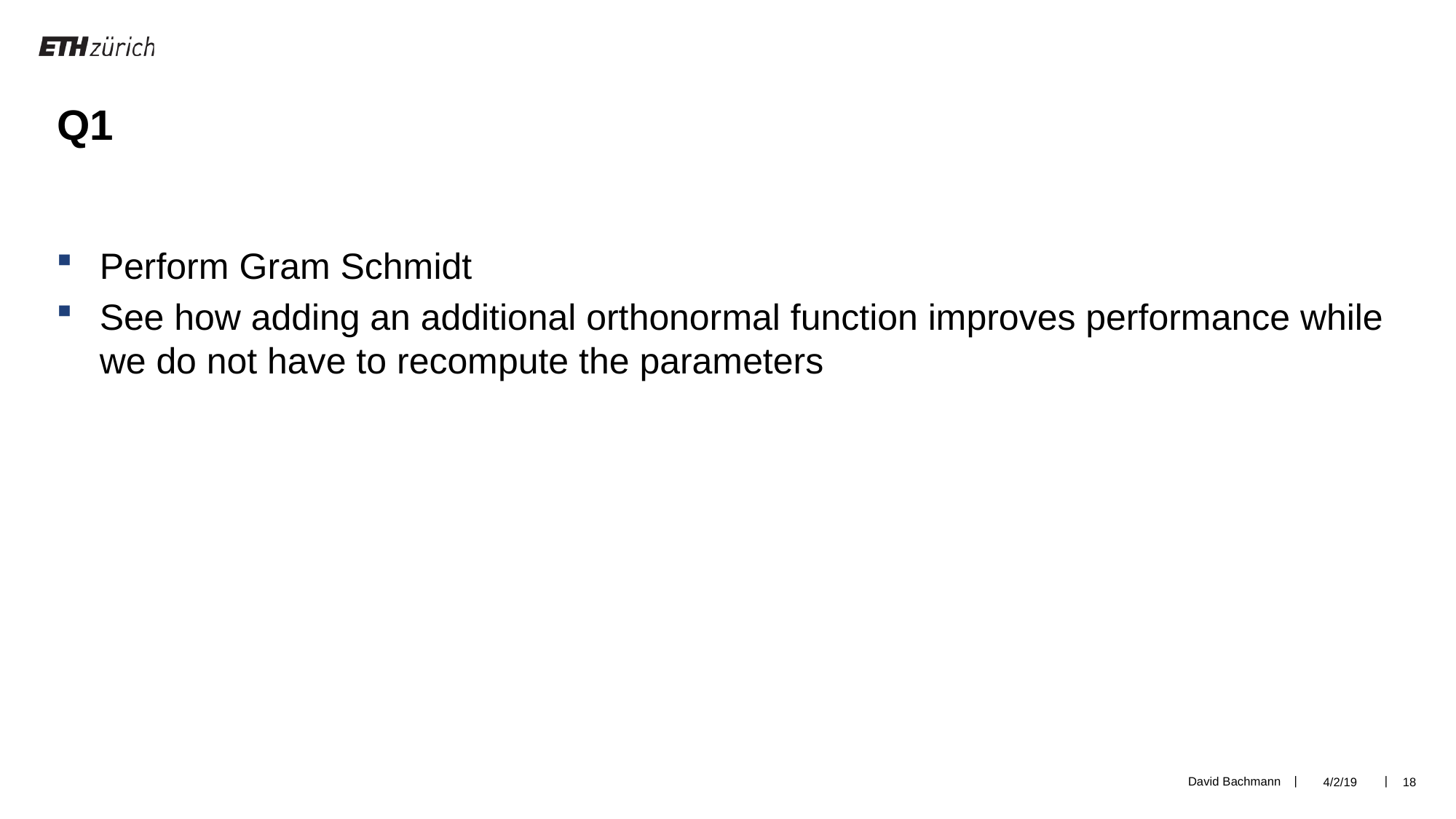

Q1
Perform Gram Schmidt
See how adding an additional orthonormal function improves performance while we do not have to recompute the parameters
David Bachmann
4/2/19
18